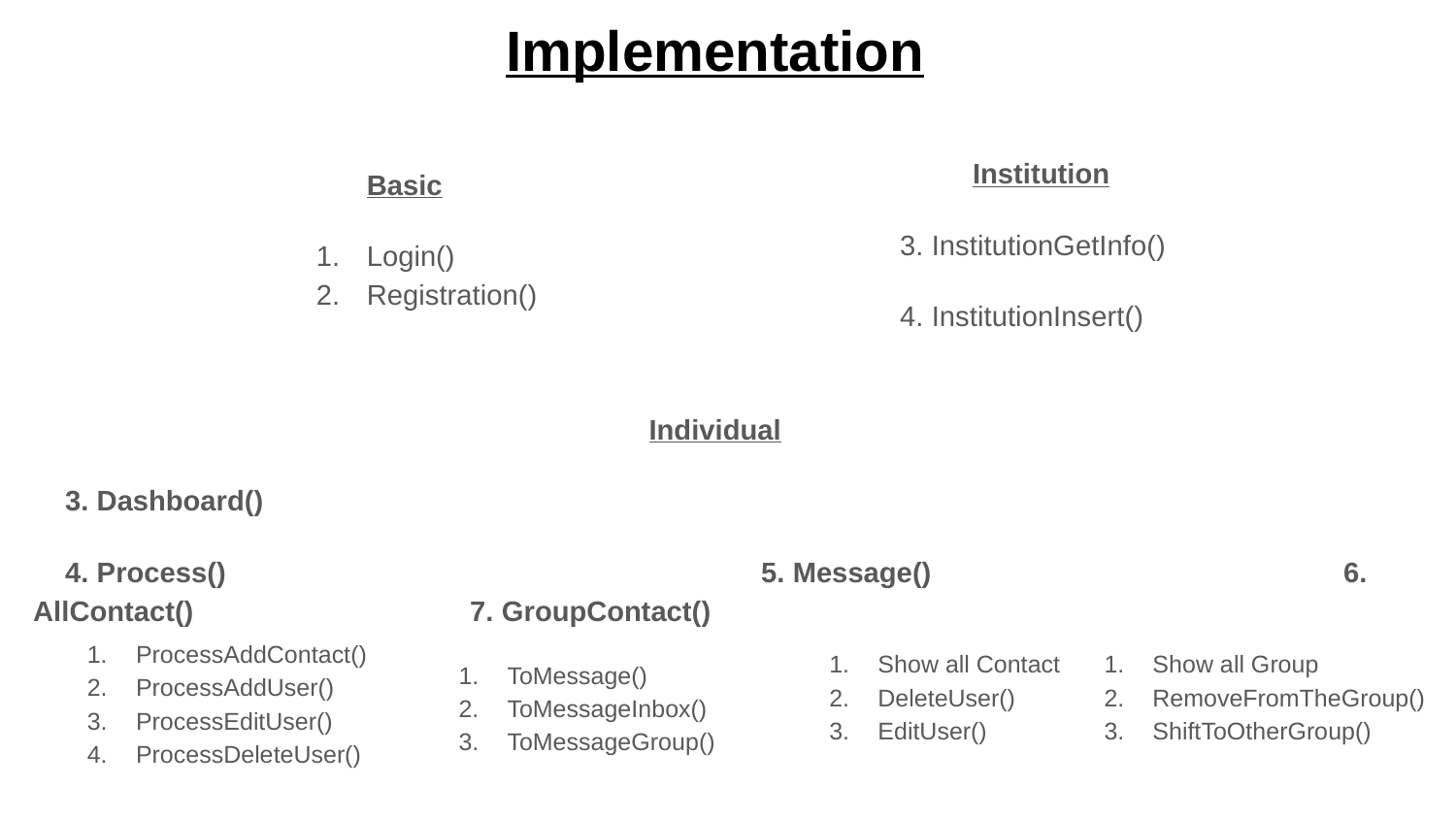

# Implementation
Institution
3. InstitutionGetInfo()
4. InstitutionInsert()

Basic
Login()
Registration()

Individual
    3. Dashboard()
    4. Process()				5. Message()     			6. AllContact() 		7. GroupContact()

ProcessAddContact()
ProcessAddUser()
ProcessEditUser()
ProcessDeleteUser()

Show all Contact
DeleteUser()
EditUser()

Show all Group
RemoveFromTheGroup()
ShiftToOtherGroup()

ToMessage()
ToMessageInbox()
ToMessageGroup()